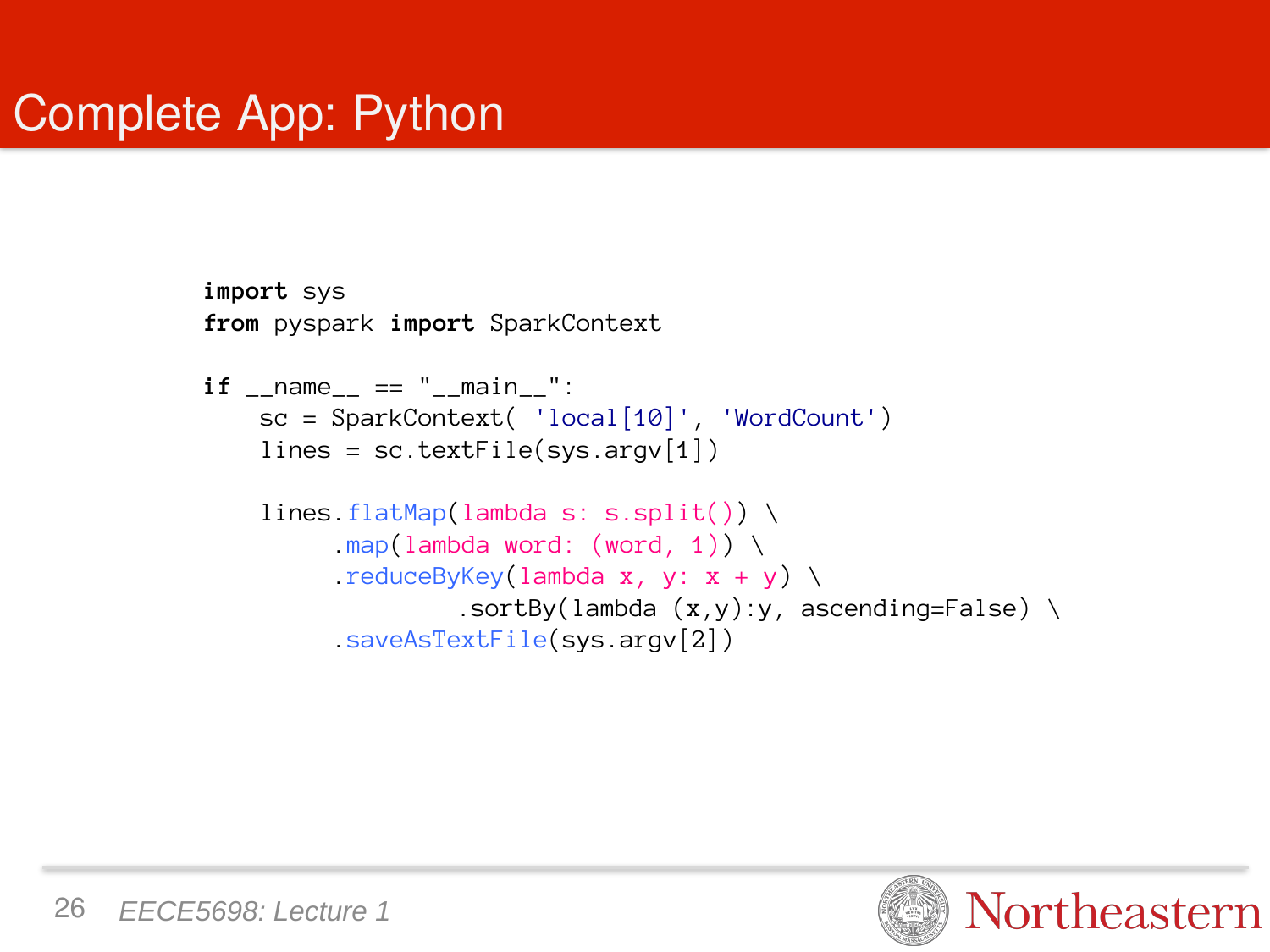

# Complete App: Python
import sys
from pyspark import SparkContext

if __name__ == "__main__":
    sc = SparkContext( 'local[10]', 'WordCount')
    lines = sc.textFile(sys.argv[1])
    lines.flatMap(lambda s: s.split()) \
         .map(lambda word: (word, 1)) \
         .reduceByKey(lambda x, y: x + y) \
		.sortBy(lambda (x,y):y, ascending=False) \
         .saveAsTextFile(sys.argv[2])

26
EECE5698: Lecture 1